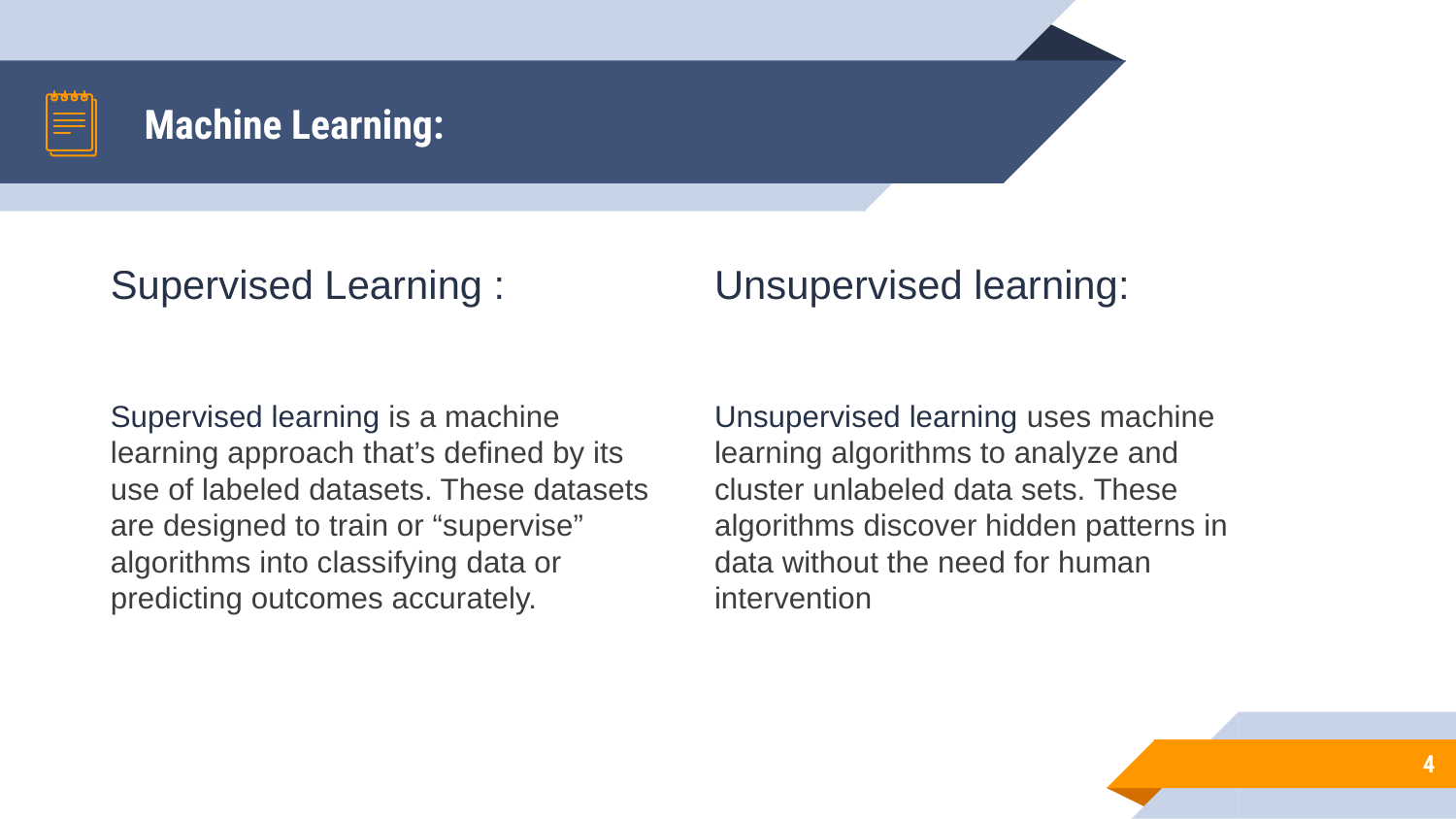

# Machine Learning:

Supervised Learning :

Supervised learning is a machine learning approach that’s defined by its use of labeled datasets. These datasets are designed to train or “supervise” algorithms into classifying data or predicting outcomes accurately.
Unsupervised learning:

Unsupervised learning uses machine learning algorithms to analyze and cluster unlabeled data sets. These algorithms discover hidden patterns in data without the need for human intervention
4